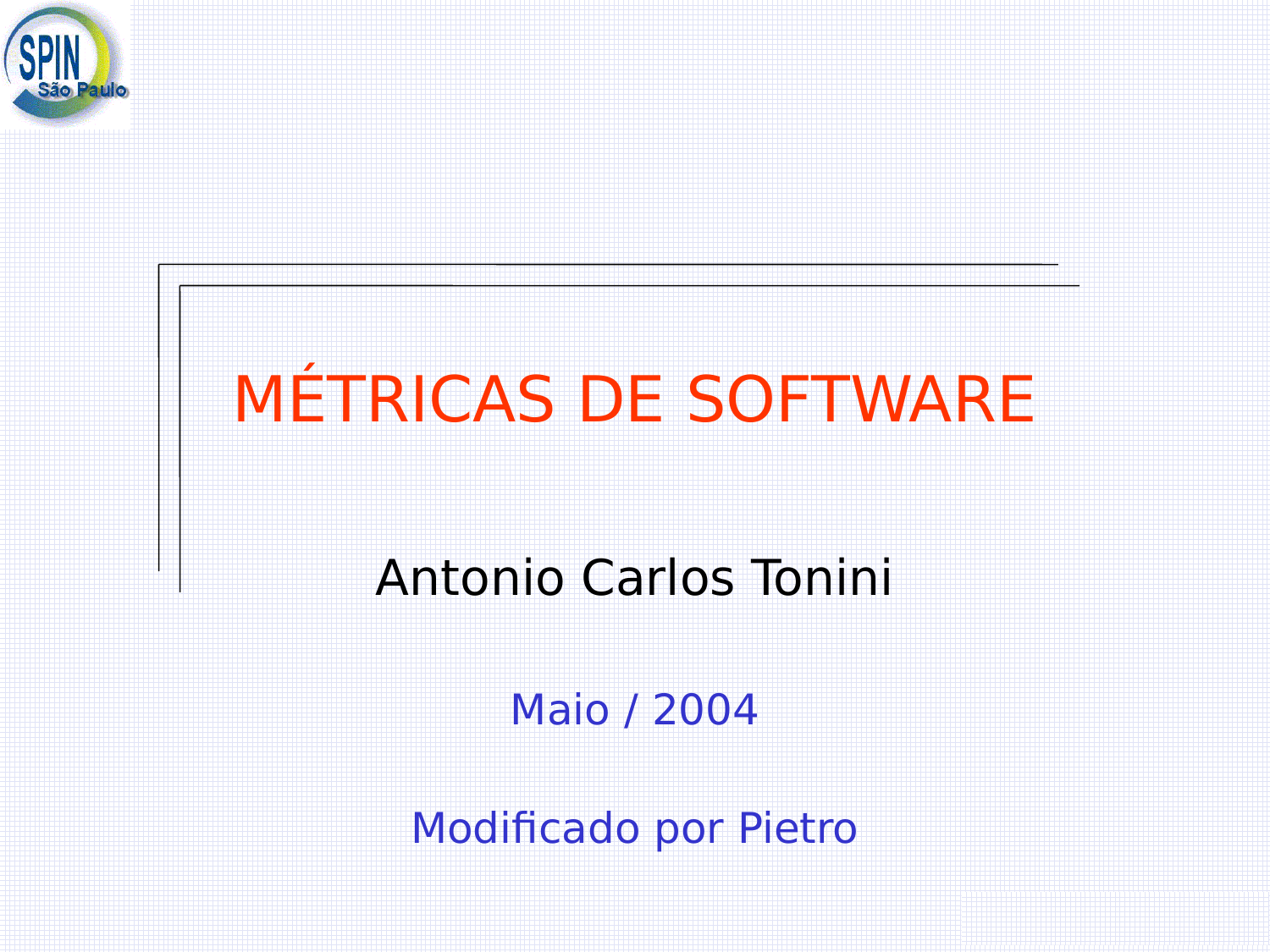

# MÉTRICAS DE SOFTWARE

Antonio Carlos Tonini

Maio / 2004

Modificado por Pietro

Antonio Carlos Tonini